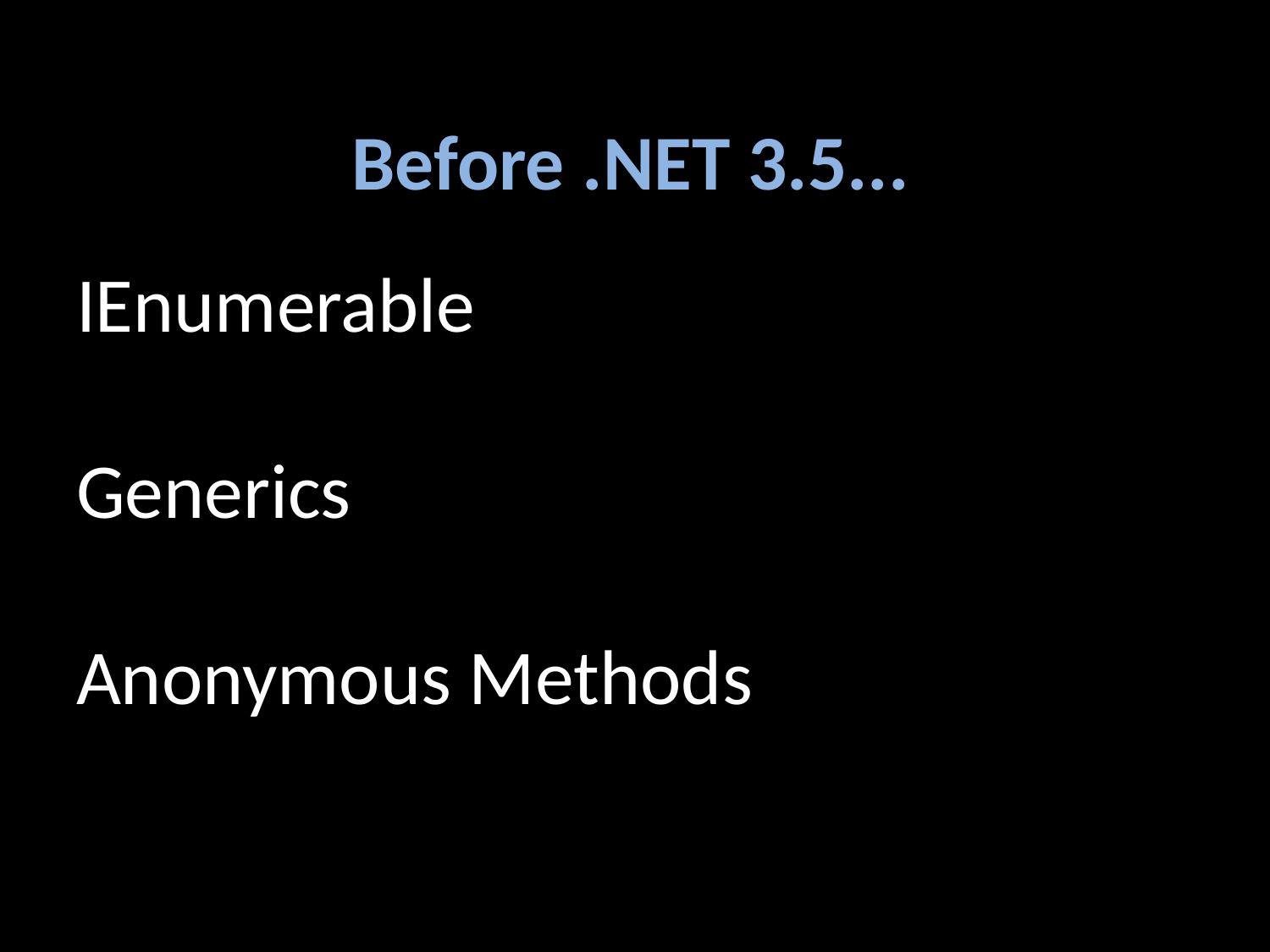

# Before .NET 3.5...
IEnumerable

Generics

Anonymous Methods